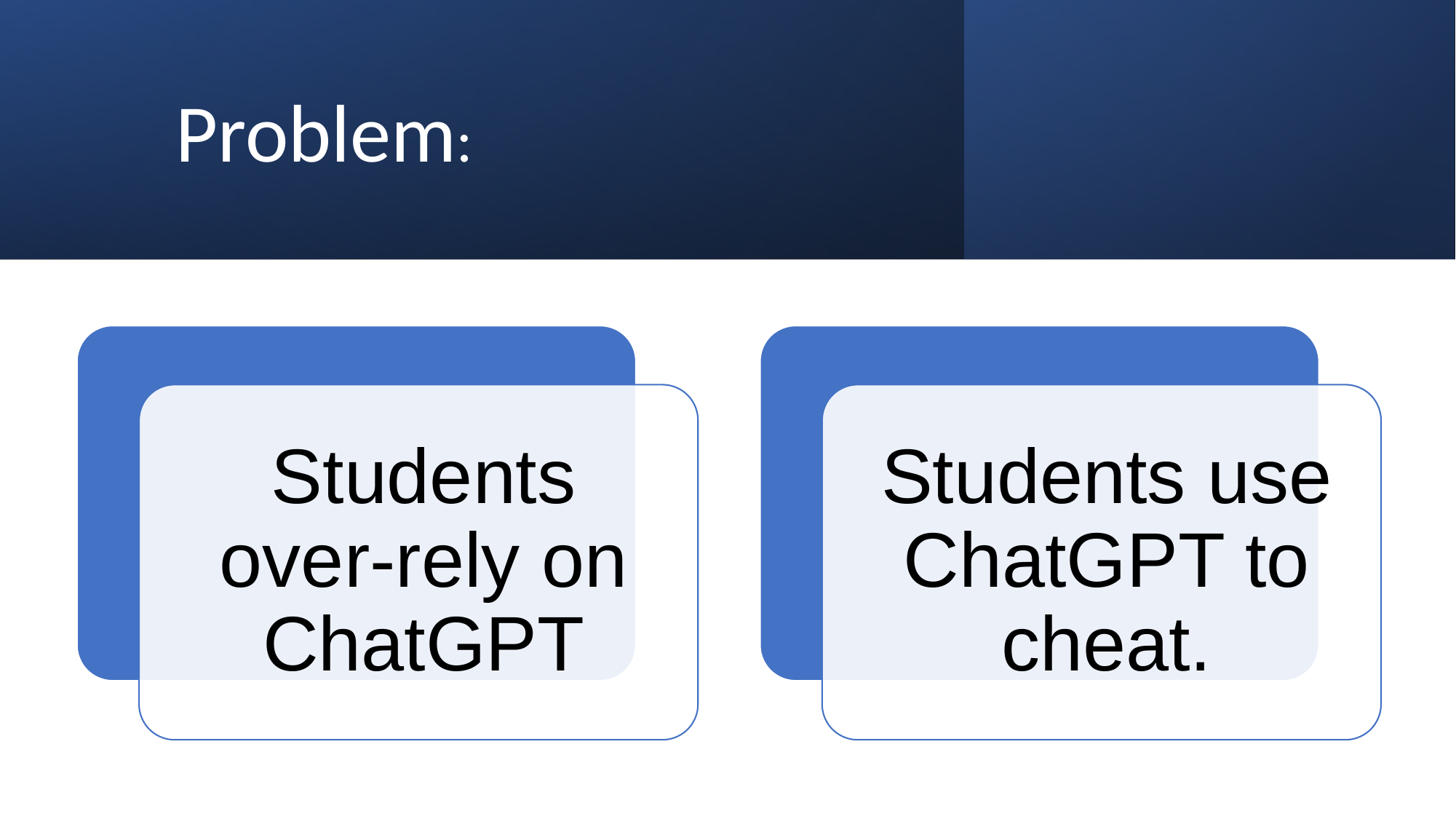

# Problem:
Students over-rely on ChatGPT
Students use ChatGPT to cheat.